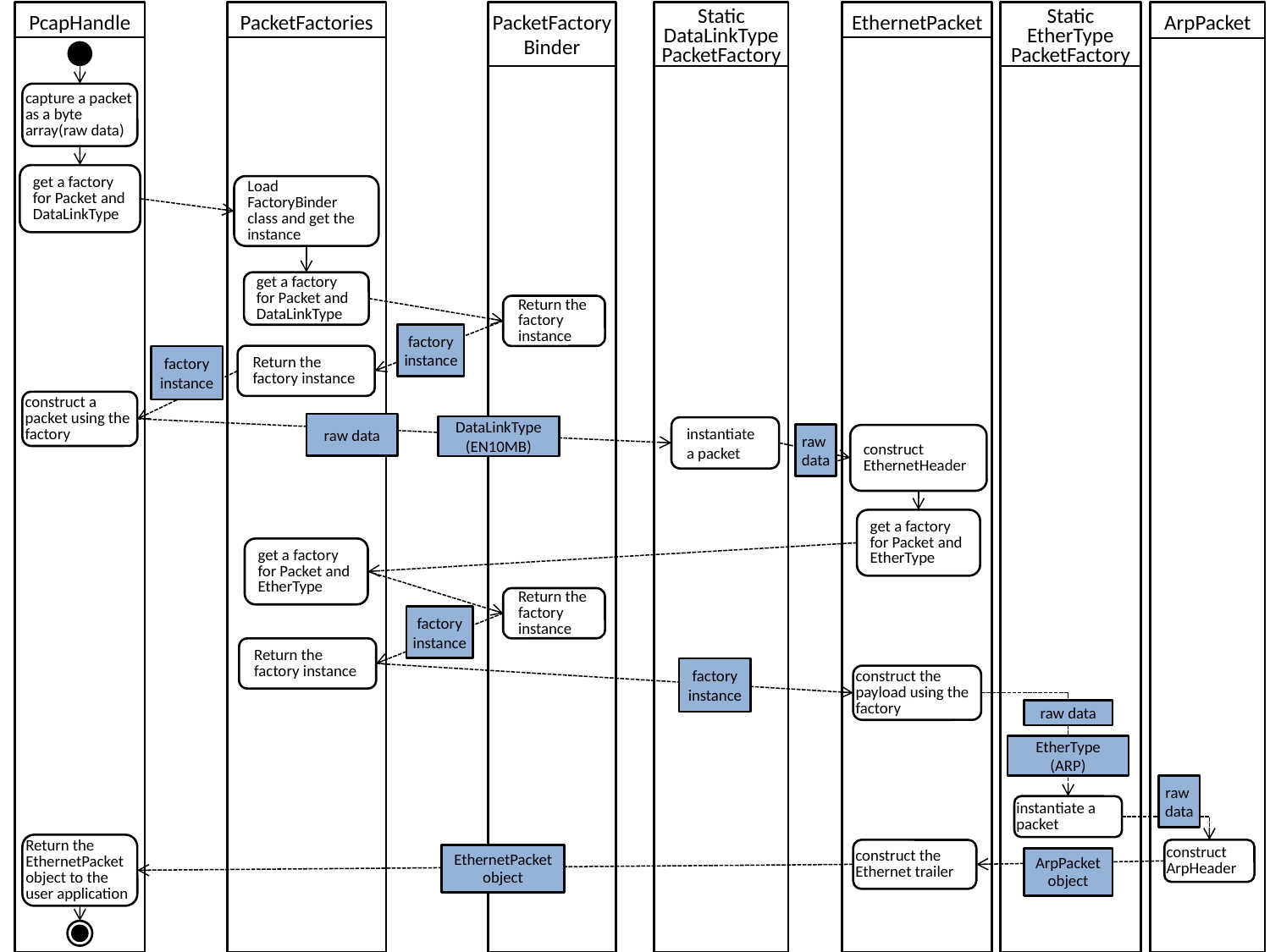

Static
EtherType
PacketFactory
PcapHandle
PacketFactories
PacketFactory
Binder
Static
DataLinkType
PacketFactory
EthernetPacket
ArpPacket

capture a packet as a byte array(raw data)
get a factory for Packet and DataLinkType
Load FactoryBinder class and get the instance
get a factory for Packet and DataLinkType
Return the factory instance
factory instance
Return the factory instance
factory instance
construct a packet using the factory
raw data
DataLinkType
(EN10MB)
instantiate a packet
raw
data
construct EthernetHeader
get a factory for Packet and EtherType
get a factory for Packet and EtherType
Return the factory instance
factory instance
Return the factory instance
factory instance
construct the payload using the factory
raw data
EtherType
(ARP)
raw
data
instantiate a packet
Return the EthernetPacket
object to the user application
construct the Ethernet trailer
construct ArpHeader
EthernetPacket object
ArpPacket object